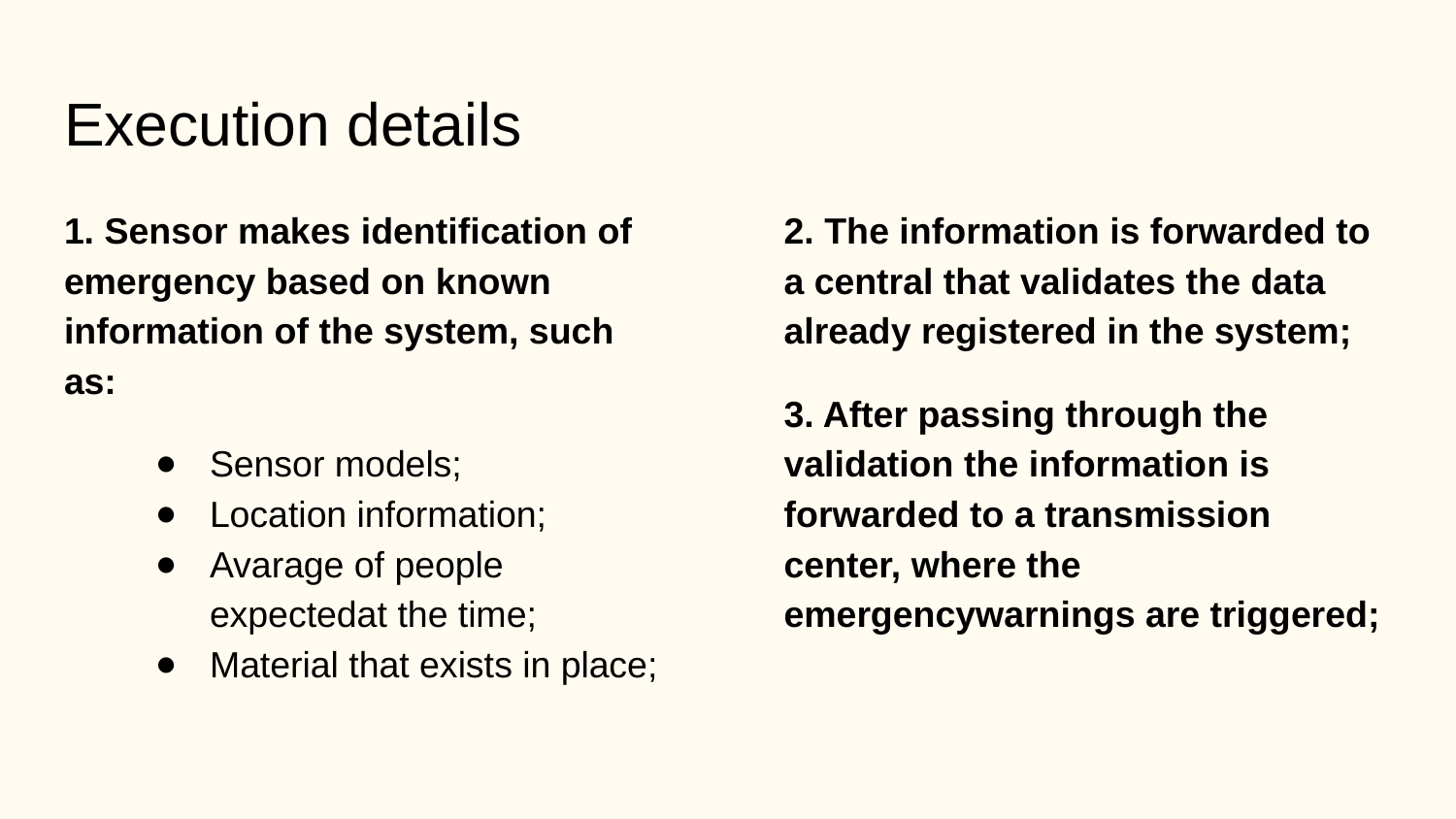

# Execution details
1. Sensor makes identification of emergency based on known information of the system, such as:
Sensor models;
Location information;
Avarage of people expectedat the time;
Material that exists in place;

2. The information is forwarded to a central that validates the data already registered in the system;
3. After passing through the validation the information is forwarded to a transmission center, where the emergencywarnings are triggered;